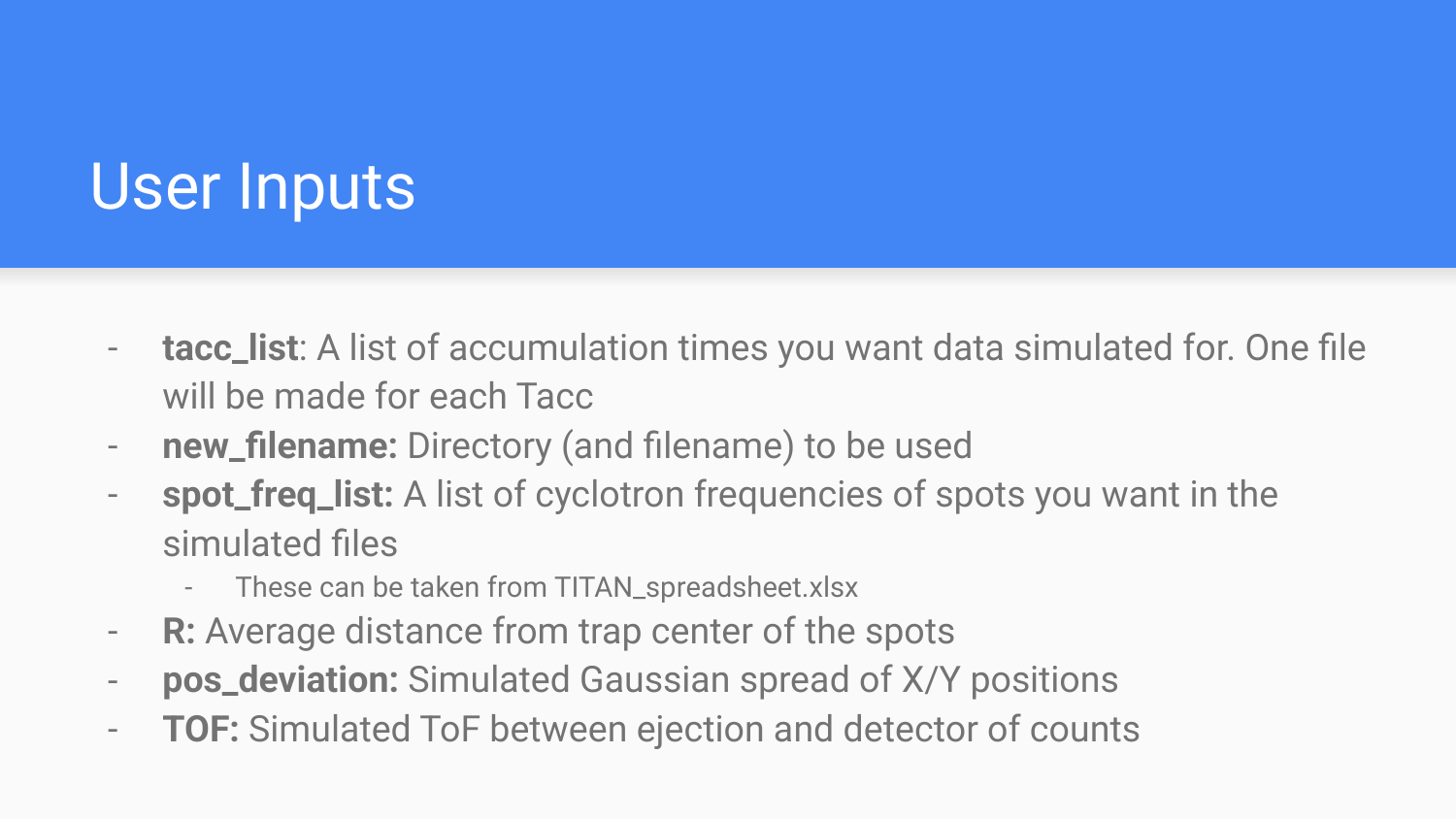

# User Inputs
tacc_list: A list of accumulation times you want data simulated for. One file will be made for each Tacc
new_filename: Directory (and filename) to be used
spot_freq_list: A list of cyclotron frequencies of spots you want in the simulated files
These can be taken from TITAN_spreadsheet.xlsx
R: Average distance from trap center of the spots
pos_deviation: Simulated Gaussian spread of X/Y positions
TOF: Simulated ToF between ejection and detector of counts